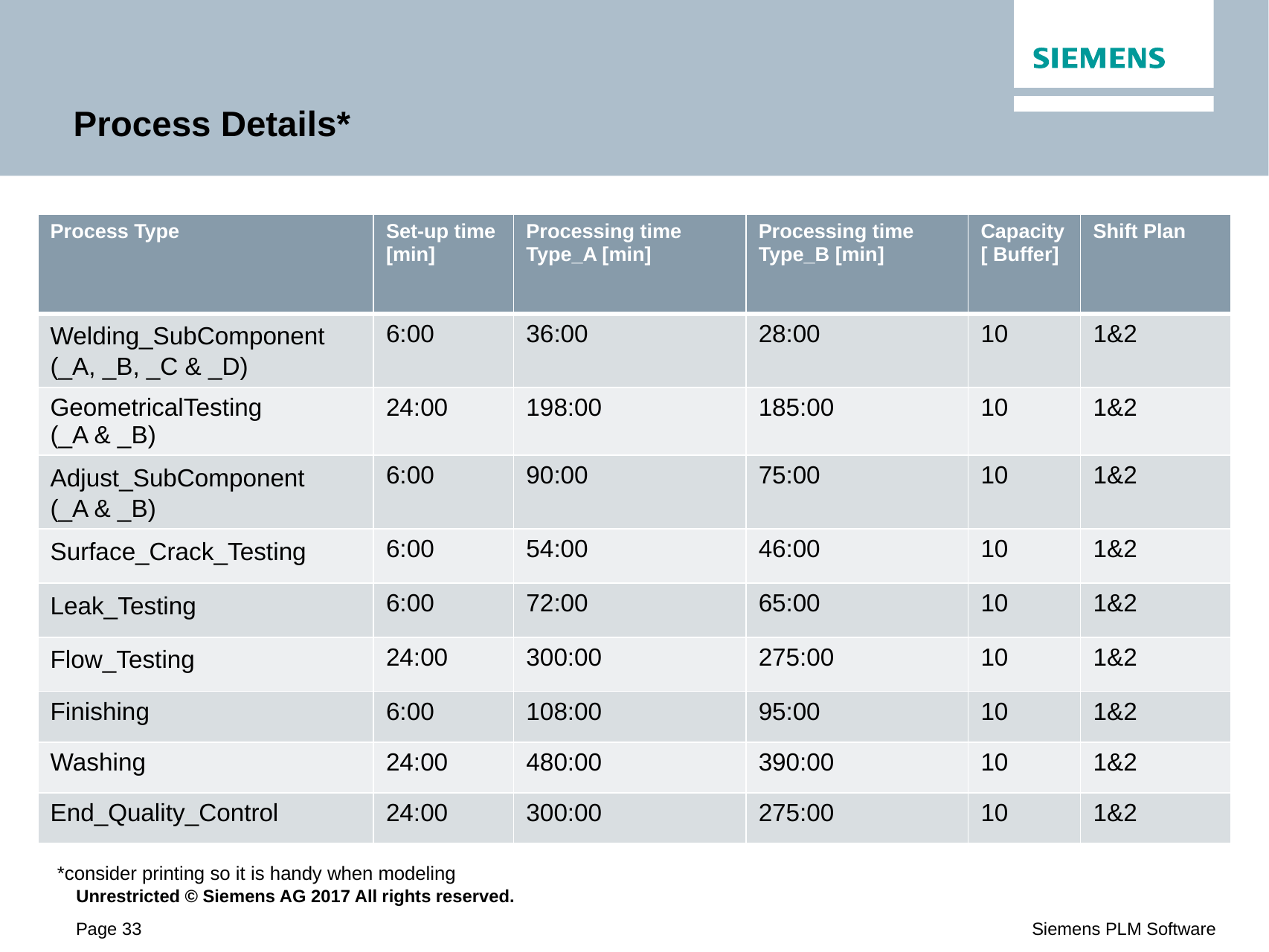

# Process Details*
| Process Type | Set-up time [min] | Processing time Type\_A [min] | Processing time Type\_B [min] | Capacity [ Buffer] | Shift Plan |
| --- | --- | --- | --- | --- | --- |
| Welding\_SubComponent (\_A, \_B, \_C & \_D) | 6:00 | 36:00 | 28:00 | 10 | 1&2 |
| GeometricalTesting (\_A & \_B) | 24:00 | 198:00 | 185:00 | 10 | 1&2 |
| Adjust\_SubComponent (\_A & \_B) | 6:00 | 90:00 | 75:00 | 10 | 1&2 |
| Surface\_Crack\_Testing | 6:00 | 54:00 | 46:00 | 10 | 1&2 |
| Leak\_Testing | 6:00 | 72:00 | 65:00 | 10 | 1&2 |
| Flow\_Testing | 24:00 | 300:00 | 275:00 | 10 | 1&2 |
| Finishing | 6:00 | 108:00 | 95:00 | 10 | 1&2 |
| Washing | 24:00 | 480:00 | 390:00 | 10 | 1&2 |
| End\_Quality\_Control | 24:00 | 300:00 | 275:00 | 10 | 1&2 |
*consider printing so it is handy when modeling